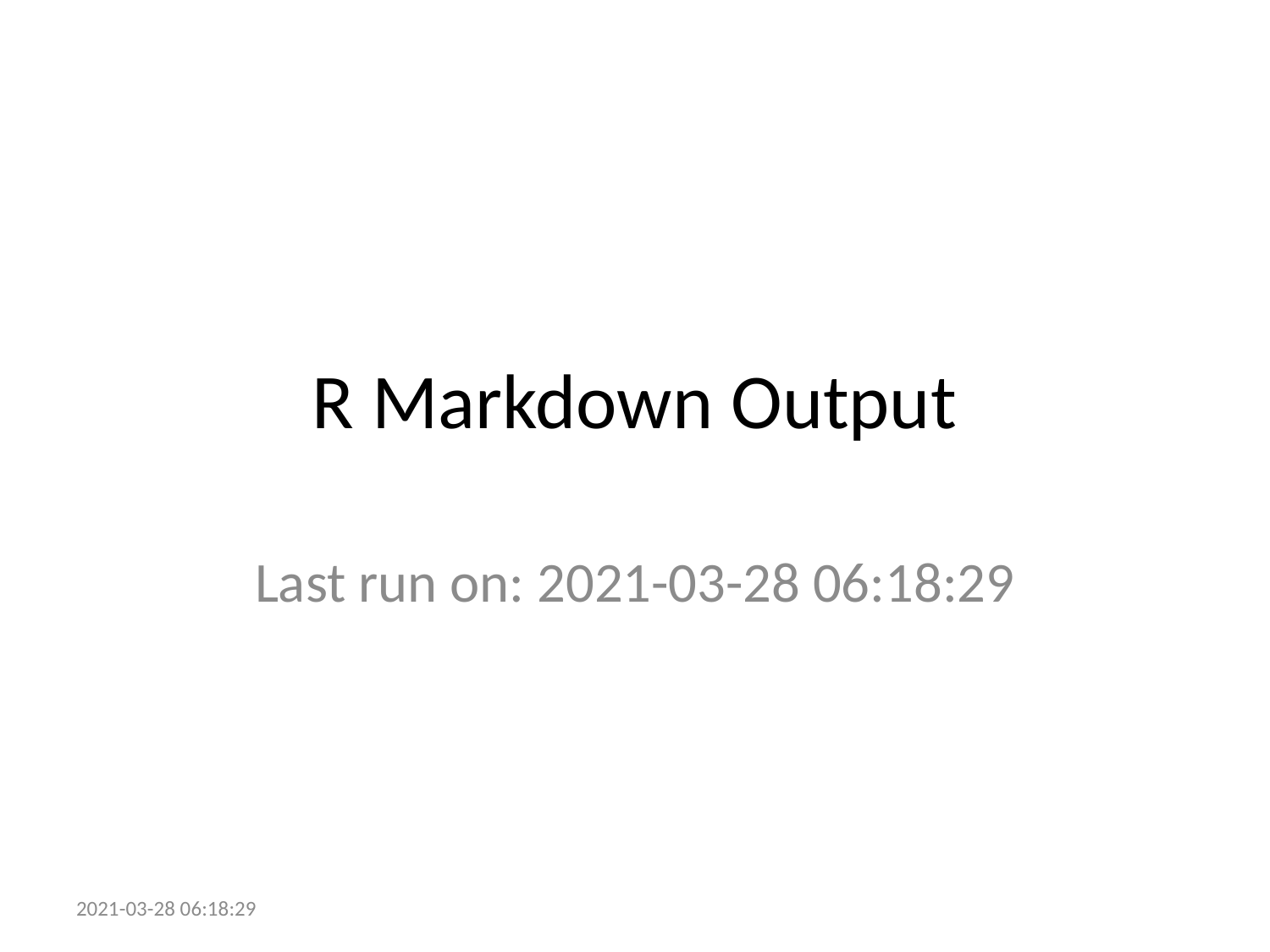

# R Markdown Output
Last run on: 2021-03-28 06:18:29
2021-03-28 06:18:29